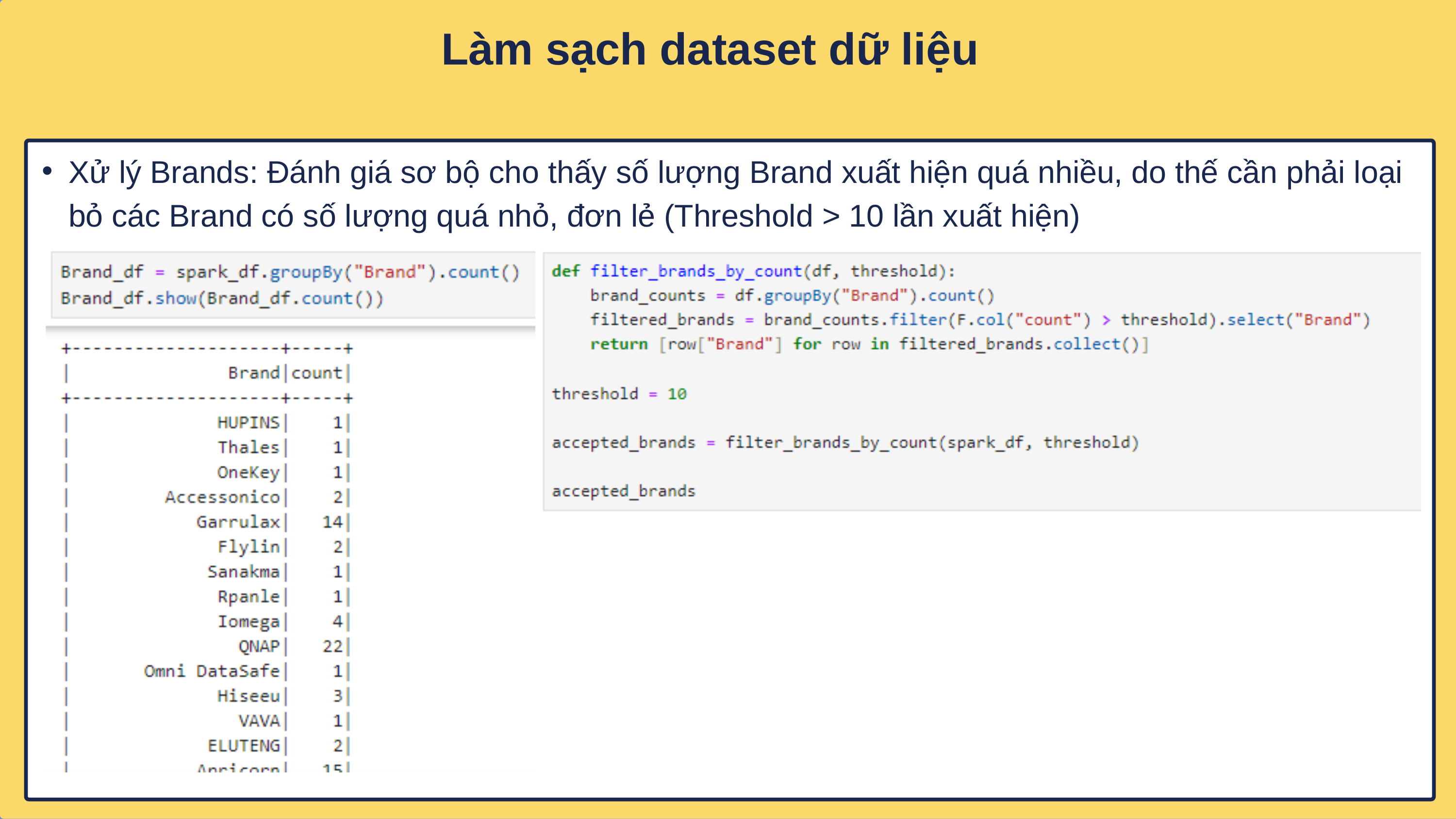

Làm sạch dataset dữ liệu
Xử lý Brands: Đánh giá sơ bộ cho thấy số lượng Brand xuất hiện quá nhiều, do thế cần phải loại bỏ các Brand có số lượng quá nhỏ, đơn lẻ (Threshold > 10 lần xuất hiện)